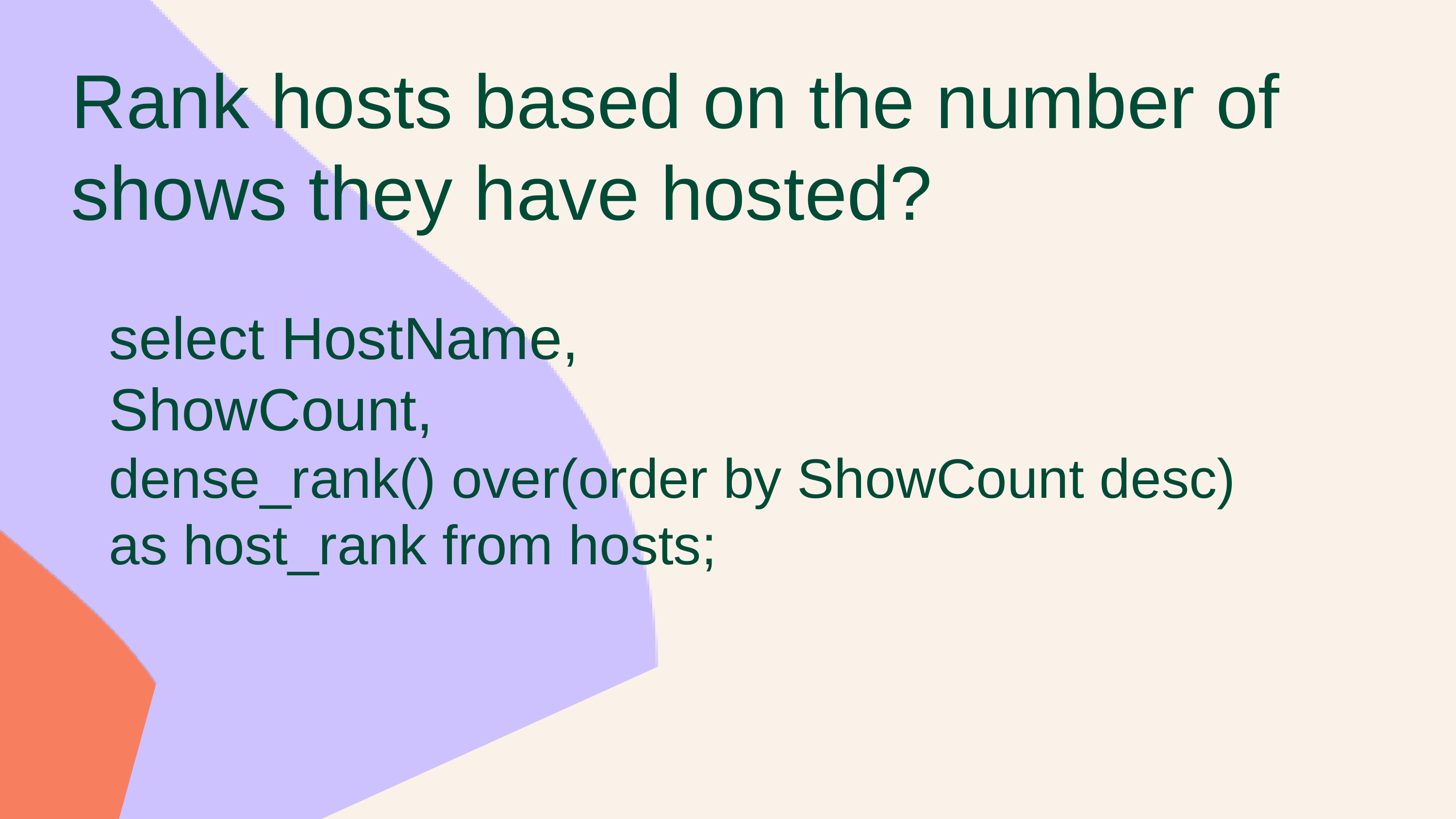

Rank hosts based on the number of shows they have hosted?
select HostName,
ShowCount,
dense_rank() over(order by ShowCount desc) as host_rank from hosts;